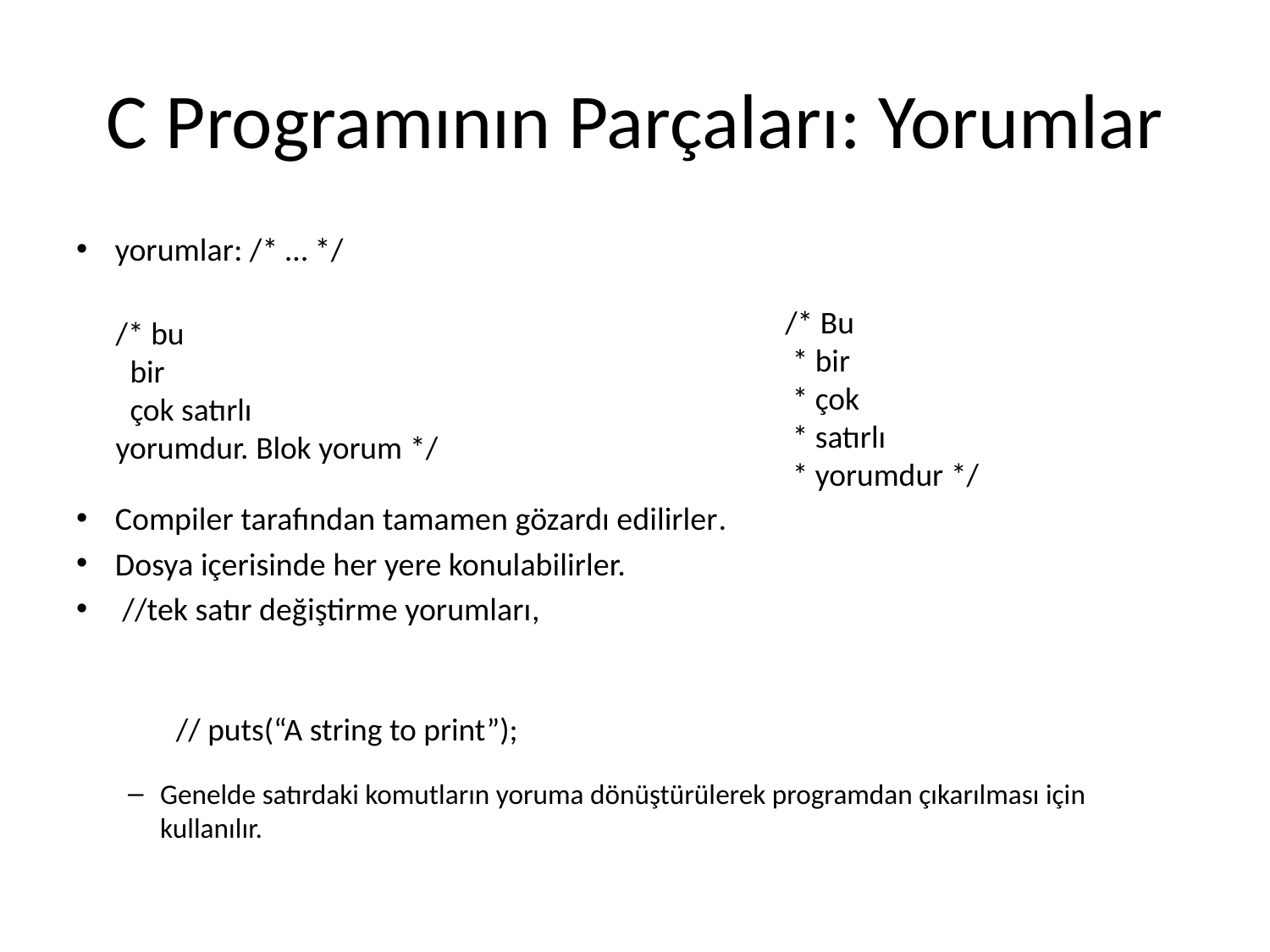

# C Programının Parçaları: Yorumlar
yorumlar: /* … */

Compiler tarafından tamamen gözardı edilirler.
Dosya içerisinde her yere konulabilirler.
 //tek satır değiştirme yorumları,

Genelde satırdaki komutların yoruma dönüştürülerek programdan çıkarılması için kullanılır.
/* Bu
 * bir
 * çok
 * satırlı
 * yorumdur */
/* bu
  bir
  çok satırlı
yorumdur. Blok yorum */
// puts(“A string to print”);